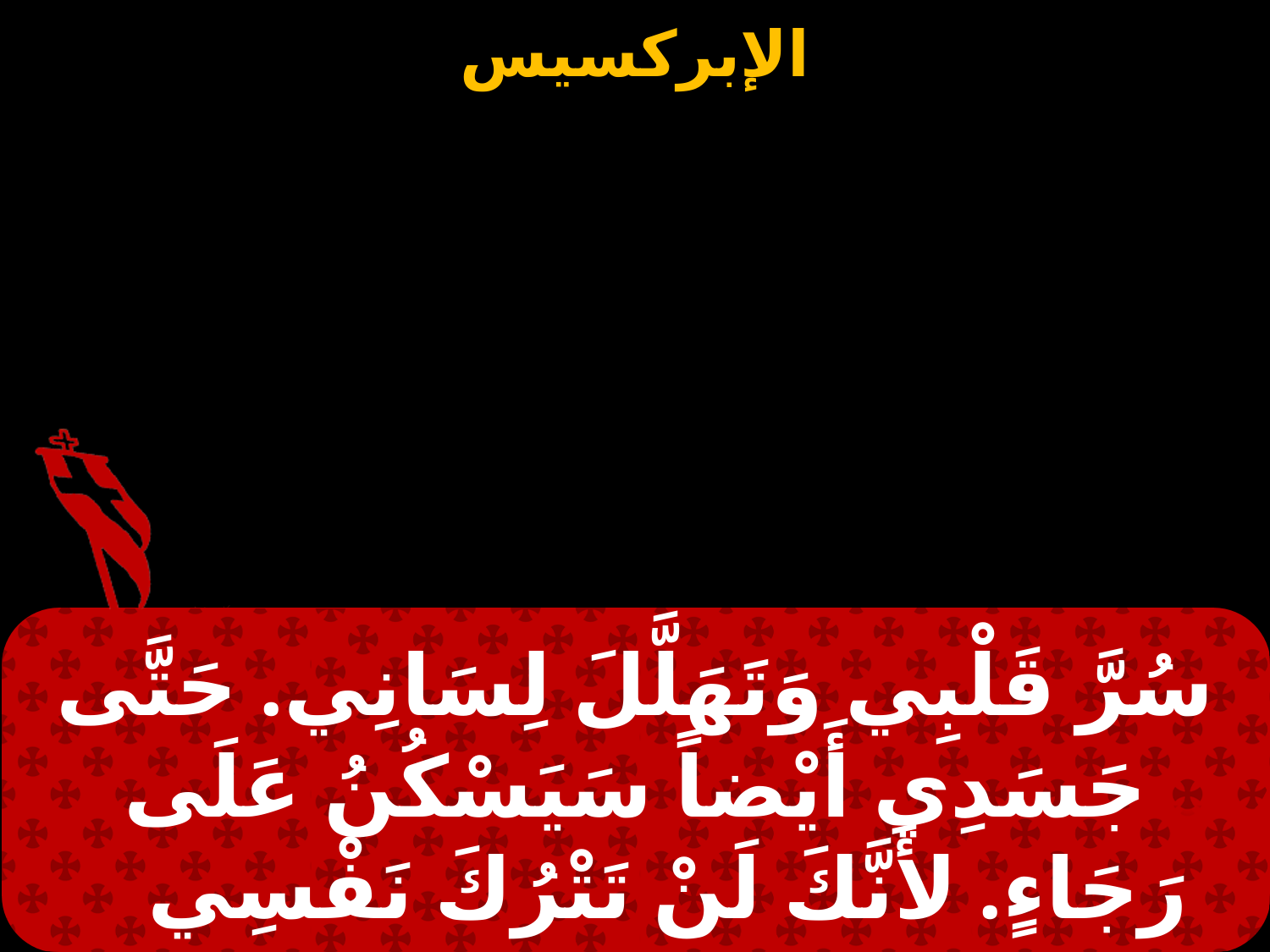

سُرَّ قَلْبِي وَتَهَلَّلَ لِسَانِي. حَتَّى جَسَدِي أَيْضاً سَيَسْكُنُ عَلَى رَجَاءٍ. لأَنَّكَ لَنْ تَتْرُكَ نَفْسِي